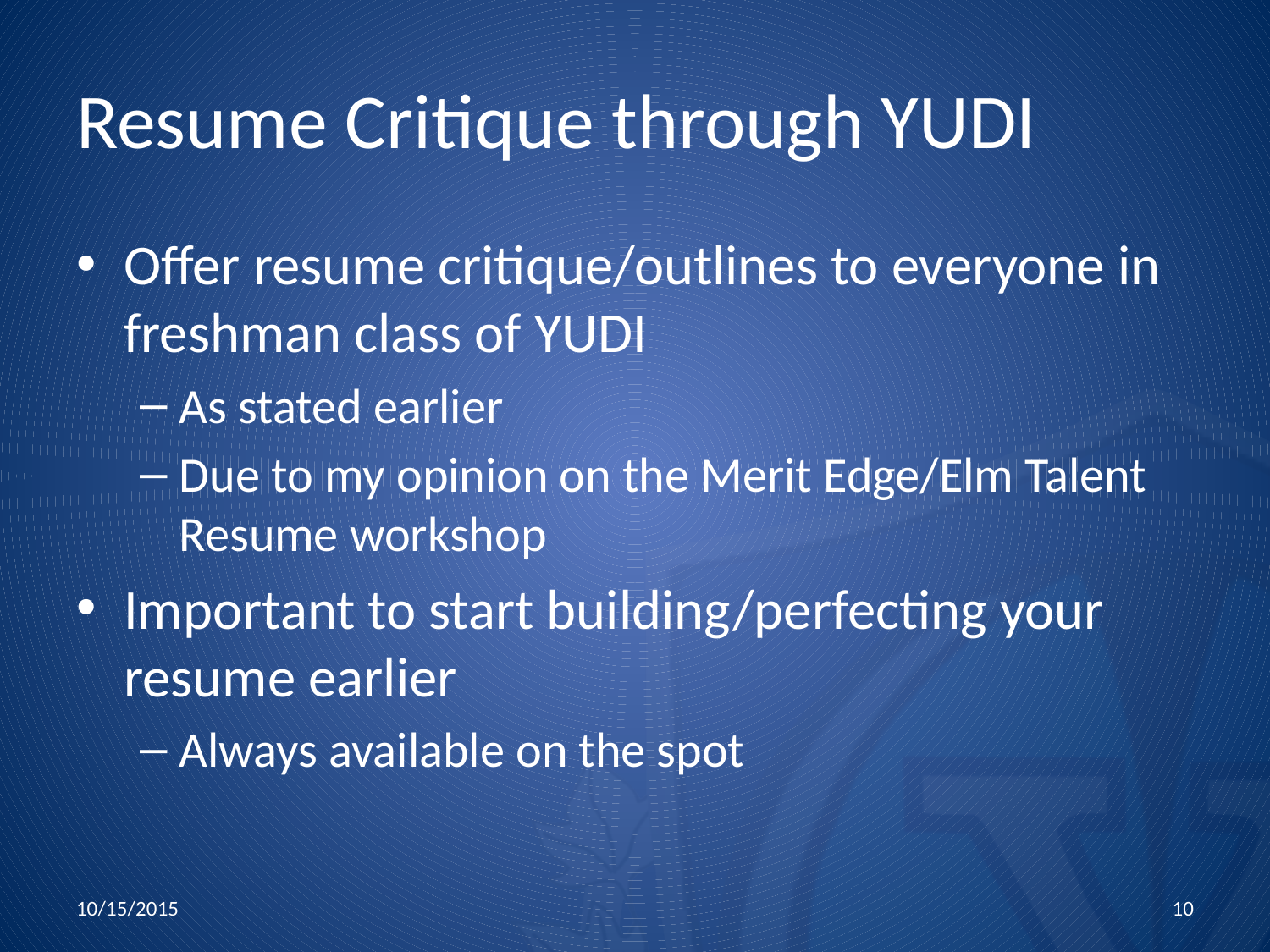

# Resume Critique through YUDI
Offer resume critique/outlines to everyone in freshman class of YUDI
As stated earlier
Due to my opinion on the Merit Edge/Elm Talent Resume workshop
Important to start building/perfecting your resume earlier
Always available on the spot
10/15/2015
10